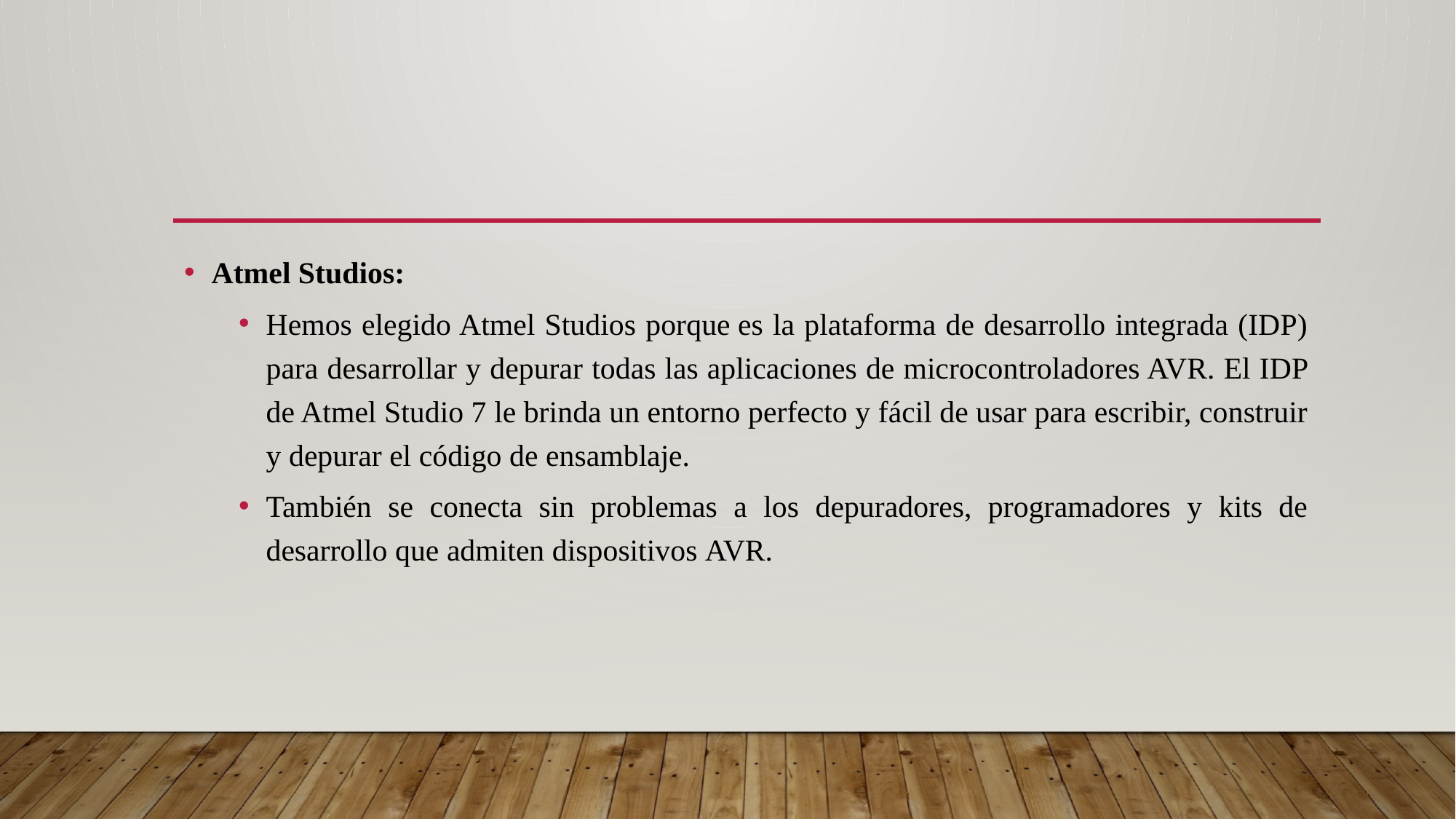

Atmel Studios:
Hemos elegido Atmel Studios porque es la plataforma de desarrollo integrada (IDP) para desarrollar y depurar todas las aplicaciones de microcontroladores AVR. El IDP de Atmel Studio 7 le brinda un entorno perfecto y fácil de usar para escribir, construir y depurar el código de ensamblaje.
También se conecta sin problemas a los depuradores, programadores y kits de desarrollo que admiten dispositivos AVR.